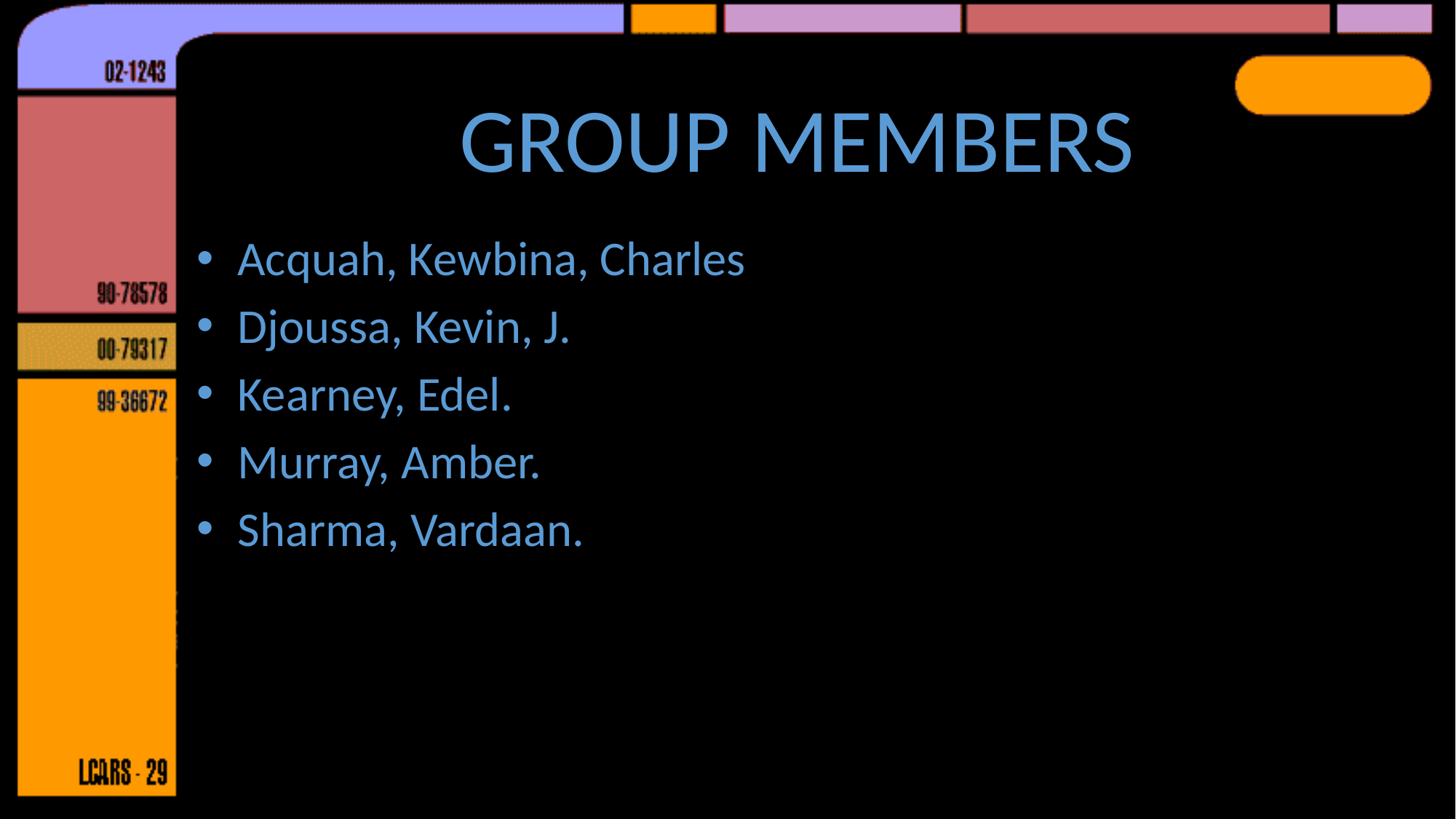

# GROUP MEMBERS
Acquah, Kewbina, Charles
Djoussa, Kevin, J.
Kearney, Edel.
Murray, Amber.
Sharma, Vardaan.